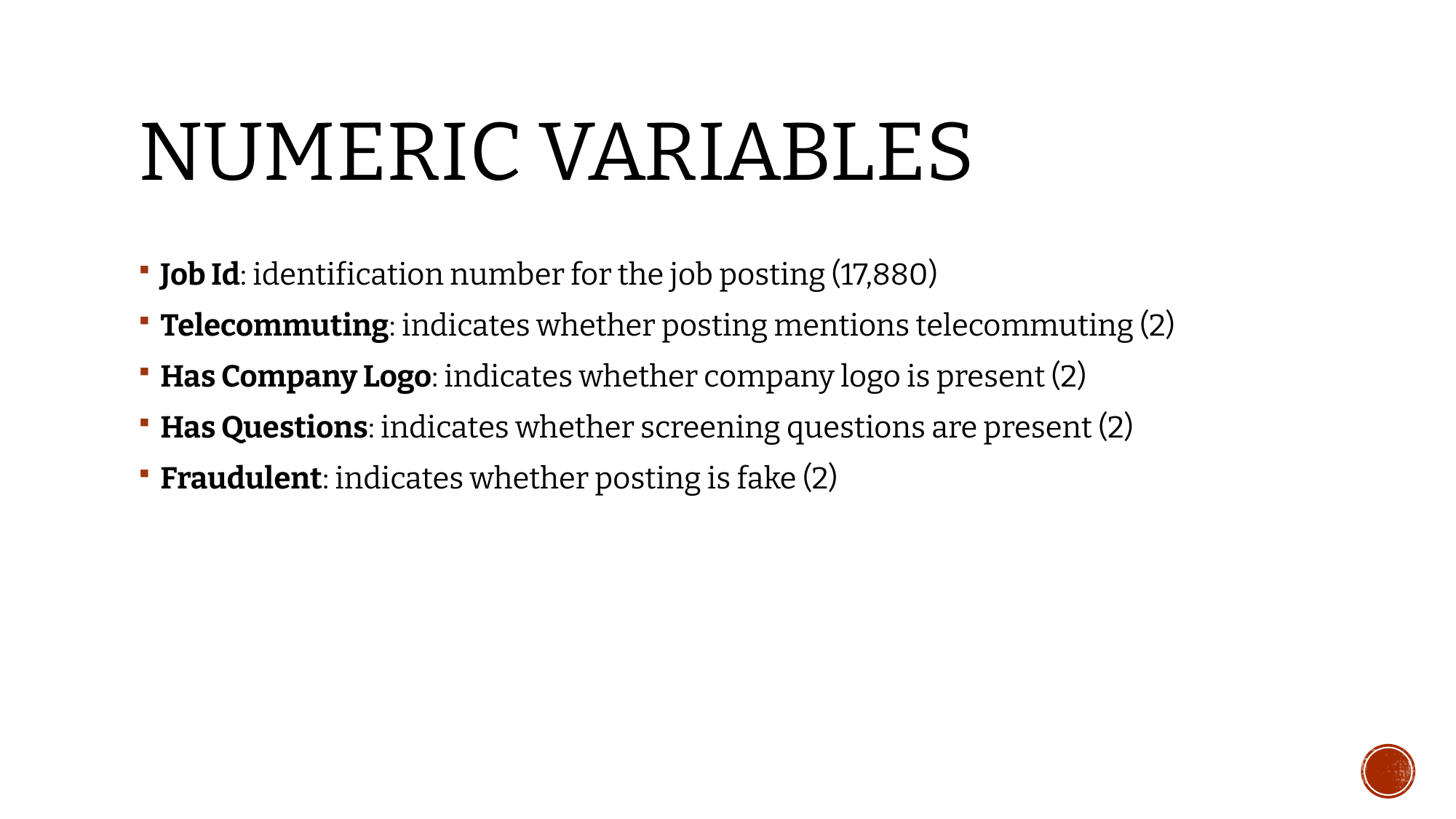

# Numeric variables
Job Id: identification number for the job posting (17,880)
Telecommuting: indicates whether posting mentions telecommuting (2)
Has Company Logo: indicates whether company logo is present (2)
Has Questions: indicates whether screening questions are present (2)
Fraudulent: indicates whether posting is fake (2)